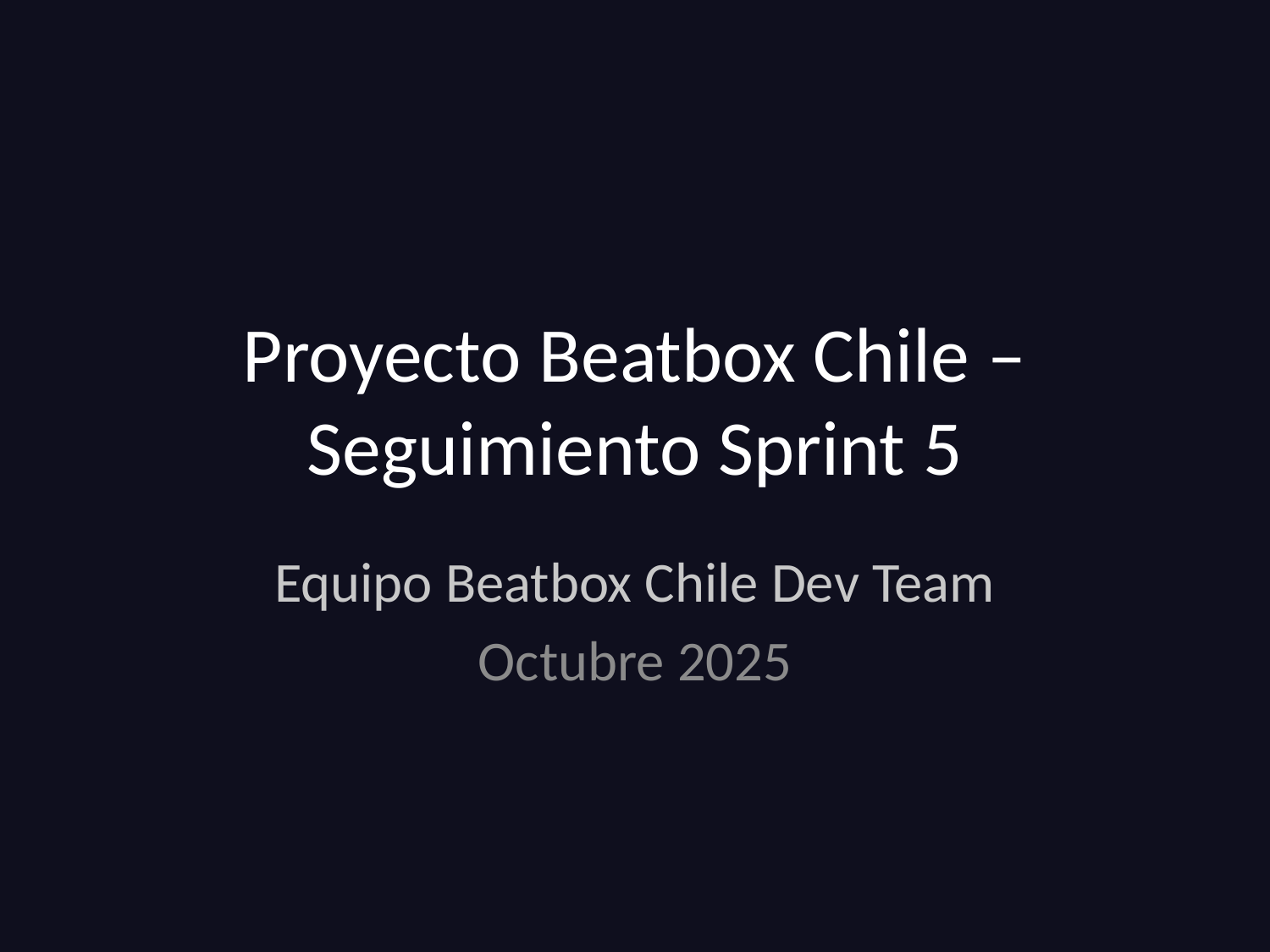

# Proyecto Beatbox Chile – Seguimiento Sprint 5
Equipo Beatbox Chile Dev Team
Octubre 2025